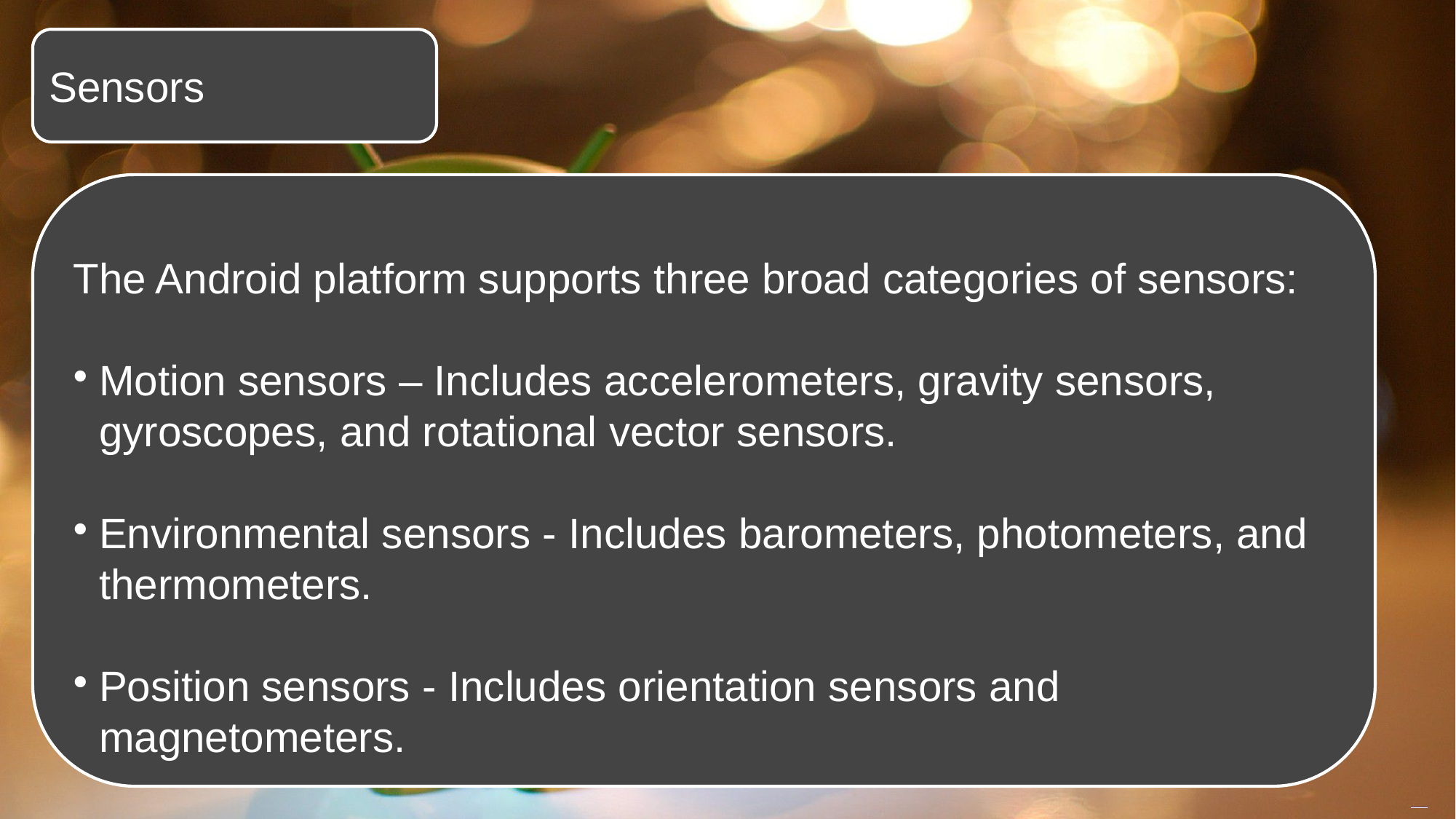

Sensors

The Android platform supports three broad categories of sensors:

Motion sensors – Includes accelerometers, gravity sensors, gyroscopes, and rotational vector sensors.

Environmental sensors - Includes barometers, photometers, and thermometers.

Position sensors - Includes orientation sensors and magnetometers.
Free PowerPoint Templates